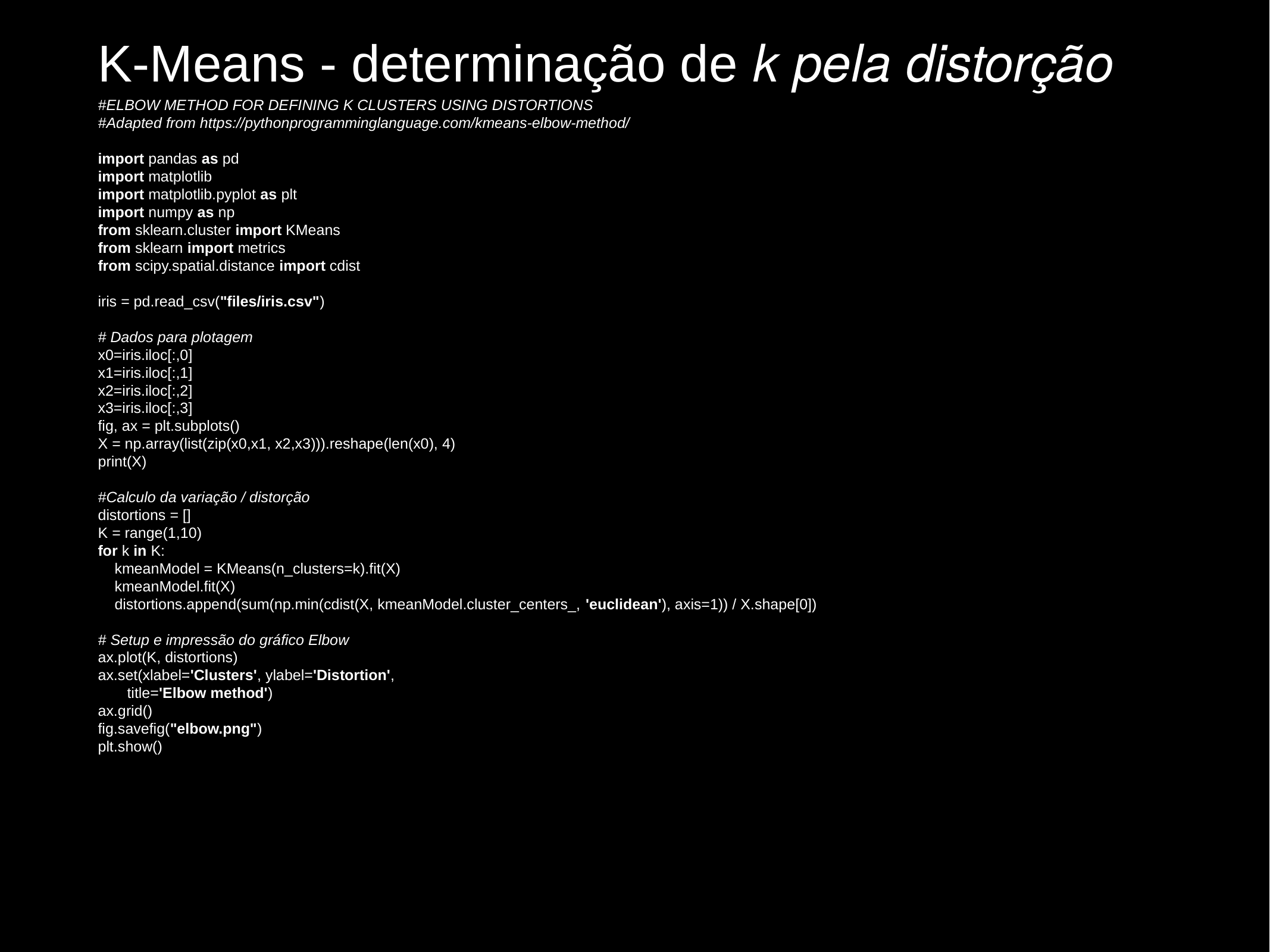

# K-Means - determinação de k pela distorção
#ELBOW METHOD FOR DEFINING K CLUSTERS USING DISTORTIONS
#Adapted from https://pythonprogramminglanguage.com/kmeans-elbow-method/

import pandas as pd
import matplotlib
import matplotlib.pyplot as plt
import numpy as np
from sklearn.cluster import KMeans
from sklearn import metrics
from scipy.spatial.distance import cdist

iris = pd.read_csv("files/iris.csv")

# Dados para plotagem
x0=iris.iloc[:,0]
x1=iris.iloc[:,1]
x2=iris.iloc[:,2]
x3=iris.iloc[:,3]
fig, ax = plt.subplots()
X = np.array(list(zip(x0,x1, x2,x3))).reshape(len(x0), 4)
print(X)

#Calculo da variação / distorção
distortions = []
K = range(1,10)
for k in K:
    kmeanModel = KMeans(n_clusters=k).fit(X)
    kmeanModel.fit(X)
    distortions.append(sum(np.min(cdist(X, kmeanModel.cluster_centers_, 'euclidean'), axis=1)) / X.shape[0])

# Setup e impressão do gráfico Elbow
ax.plot(K, distortions)
ax.set(xlabel='Clusters', ylabel='Distortion',
       title='Elbow method')
ax.grid()
fig.savefig("elbow.png")
plt.show()